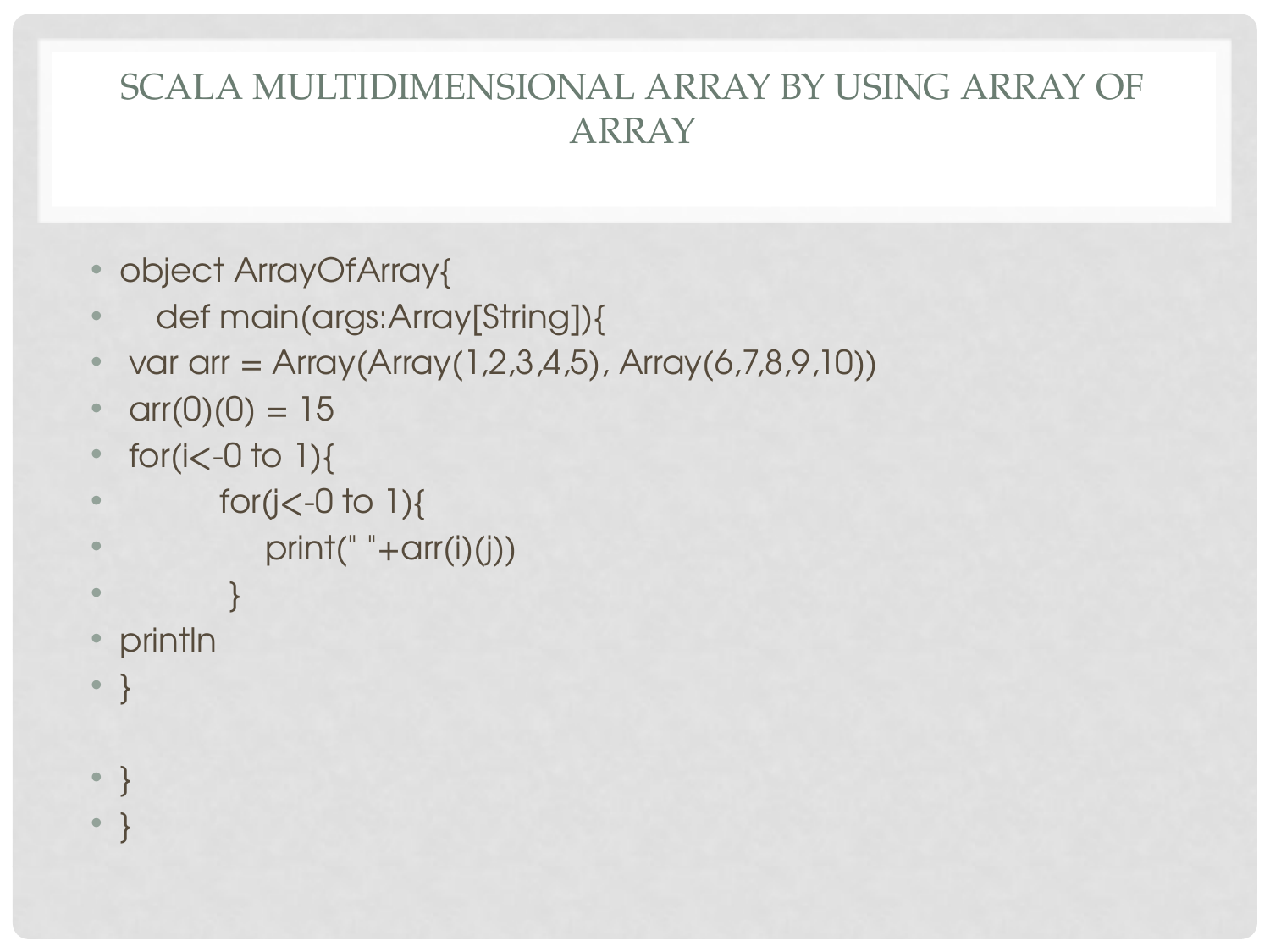

# Scala Multidimensional Array by using Array of Array
object ArrayOfArray{
    def main(args:Array[String]){
 var arr = Array(Array(1,2,3,4,5), Array(6,7,8,9,10))
 arr(0)(0) = 15
 for(i<-0 to 1){
           for(j<-0 to 1){
                print(" "+arr(i)(j))
            }
println
}

}
}